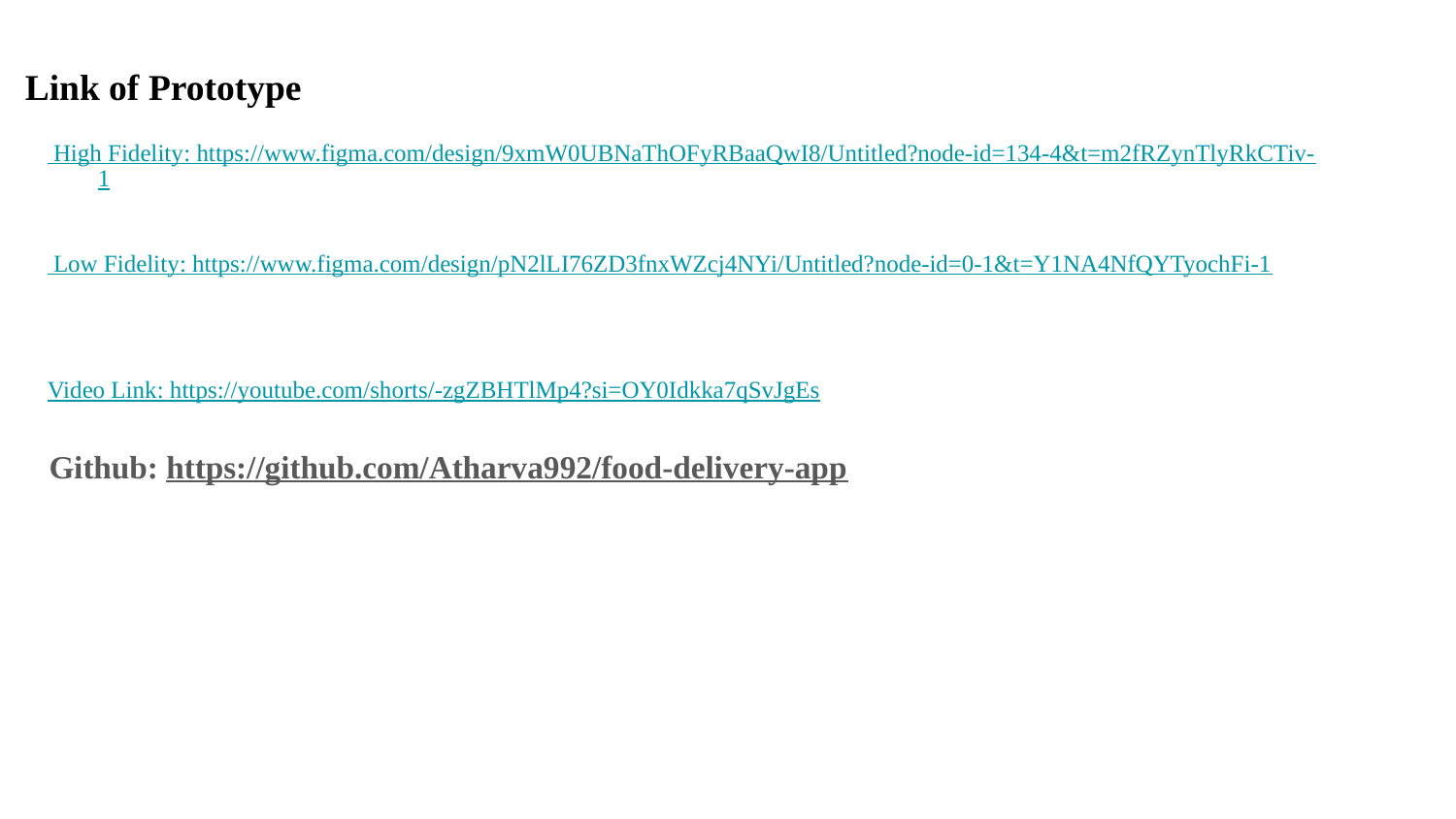

Link of Prototype
 High Fidelity: https://www.figma.com/design/9xmW0UBNaThOFyRBaaQwI8/Untitled?node-id=134-4&t=m2fRZynTlyRkCTiv-1

 Low Fidelity: https://www.figma.com/design/pN2lLI76ZD3fnxWZcj4NYi/Untitled?node-id=0-1&t=Y1NA4NfQYTyochFi-1

Video Link: https://youtube.com/shorts/-zgZBHTlMp4?si=OY0Idkka7qSvJgEs

   Github: https://github.com/Atharva992/food-delivery-app